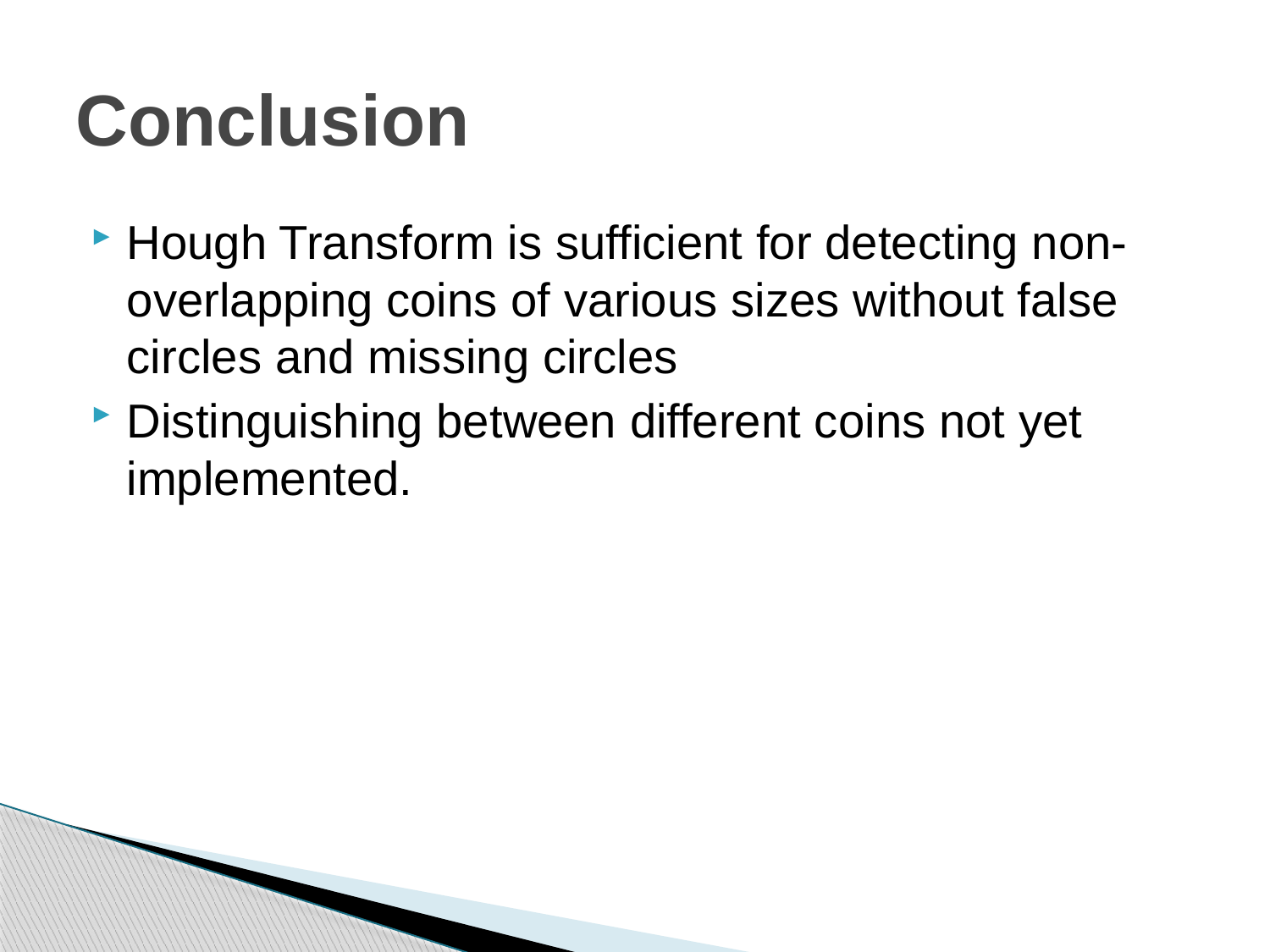

# Conclusion
Hough Transform is sufficient for detecting non-overlapping coins of various sizes without false circles and missing circles
Distinguishing between different coins not yet implemented.